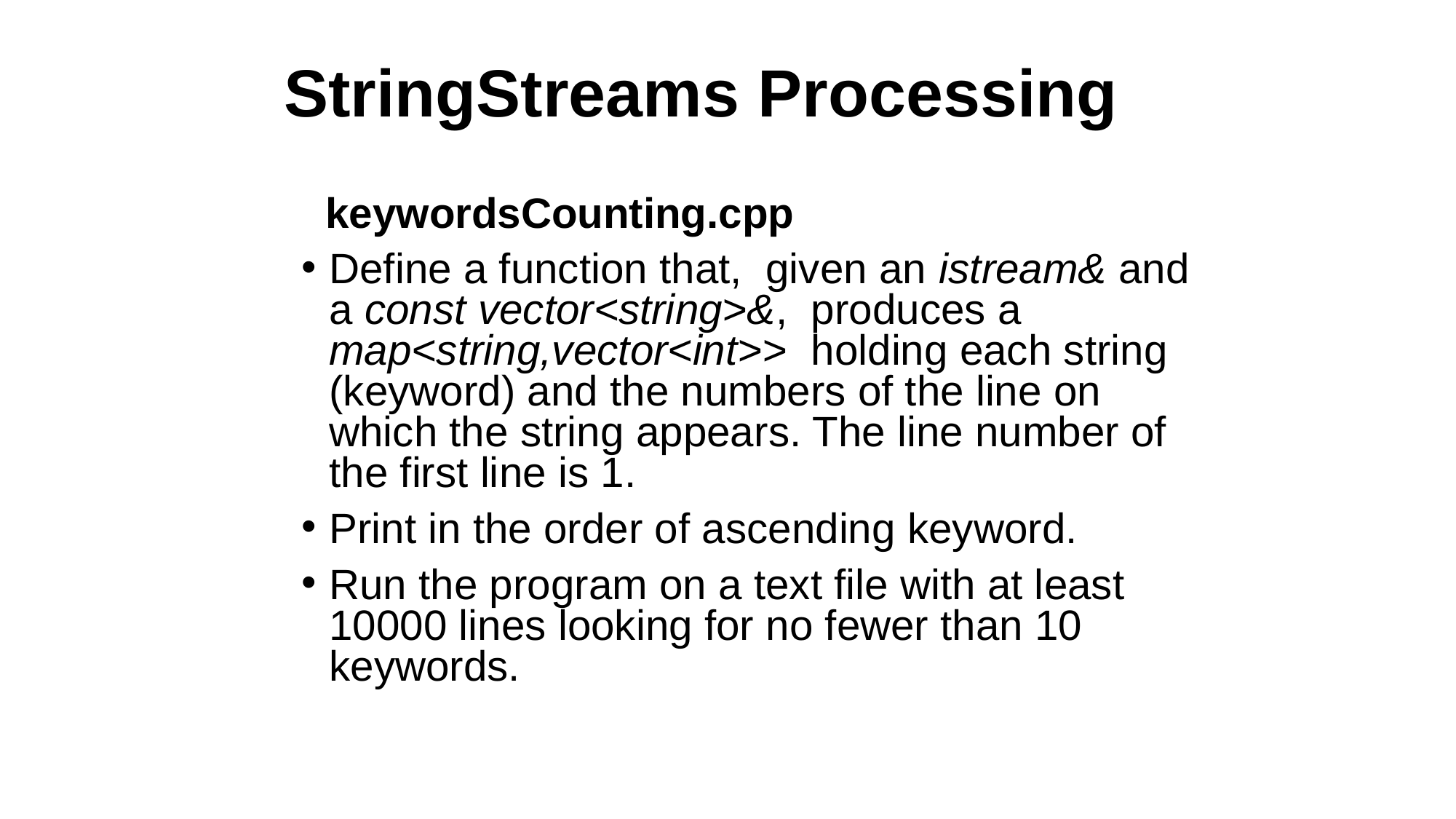

StringStreams Processing
  keywordsCounting.cpp
Define a function that,  given an istream& and a const vector<string>&,  produces a map<string,vector<int>>  holding each string (keyword) and the numbers of the line on which the string appears. The line number of the first line is 1.
Print in the order of ascending keyword.
Run the program on a text file with at least 10000 lines looking for no fewer than 10 keywords.